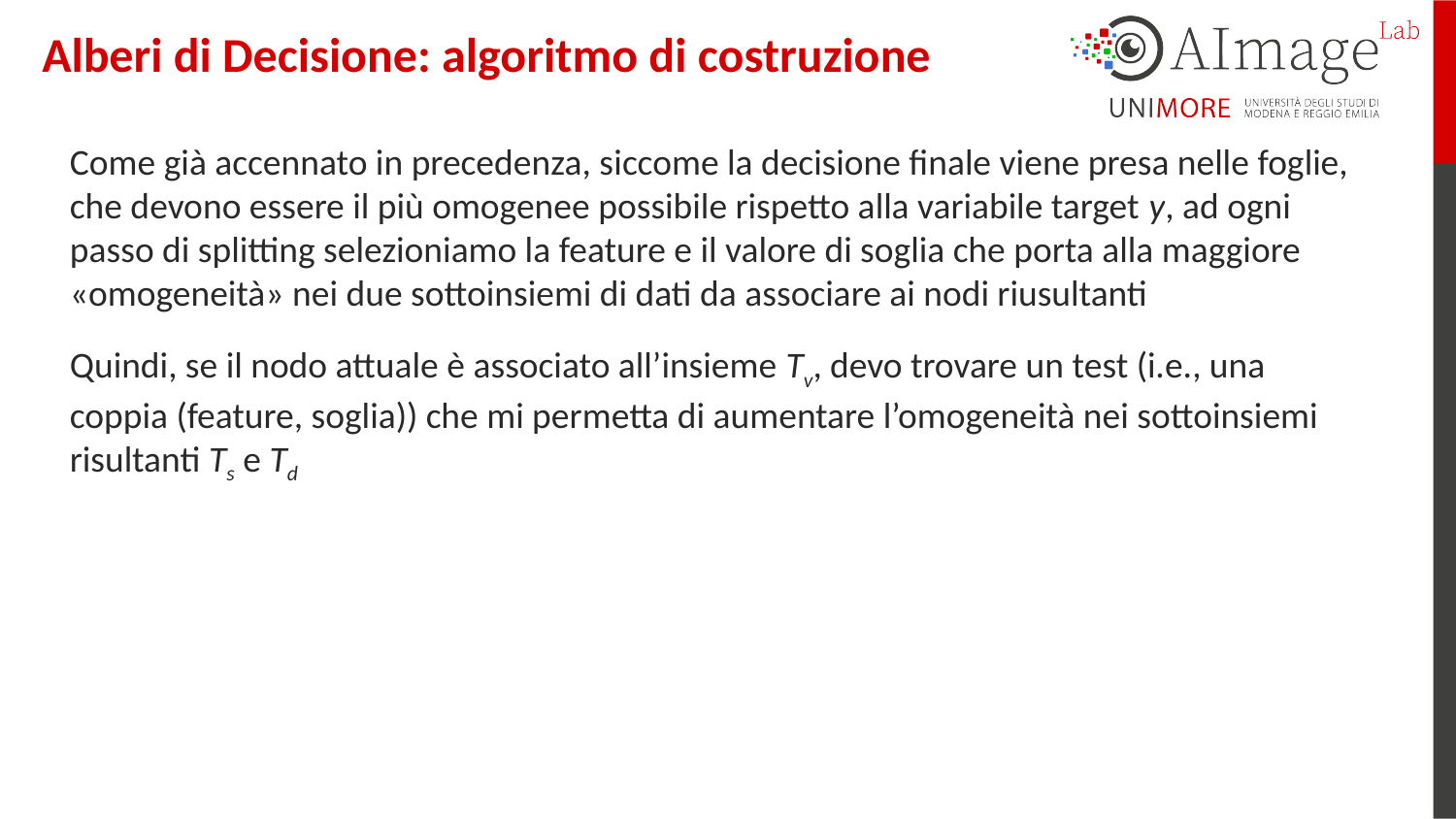

Alberi di Decisione: algoritmo di costruzione
Come già accennato in precedenza, siccome la decisione finale viene presa nelle foglie, che devono essere il più omogenee possibile rispetto alla variabile target y, ad ogni passo di splitting selezioniamo la feature e il valore di soglia che porta alla maggiore «omogeneità» nei due sottoinsiemi di dati da associare ai nodi riusultanti
Quindi, se il nodo attuale è associato all’insieme Tv, devo trovare un test (i.e., una coppia (feature, soglia)) che mi permetta di aumentare l’omogeneità nei sottoinsiemi risultanti Ts e Td